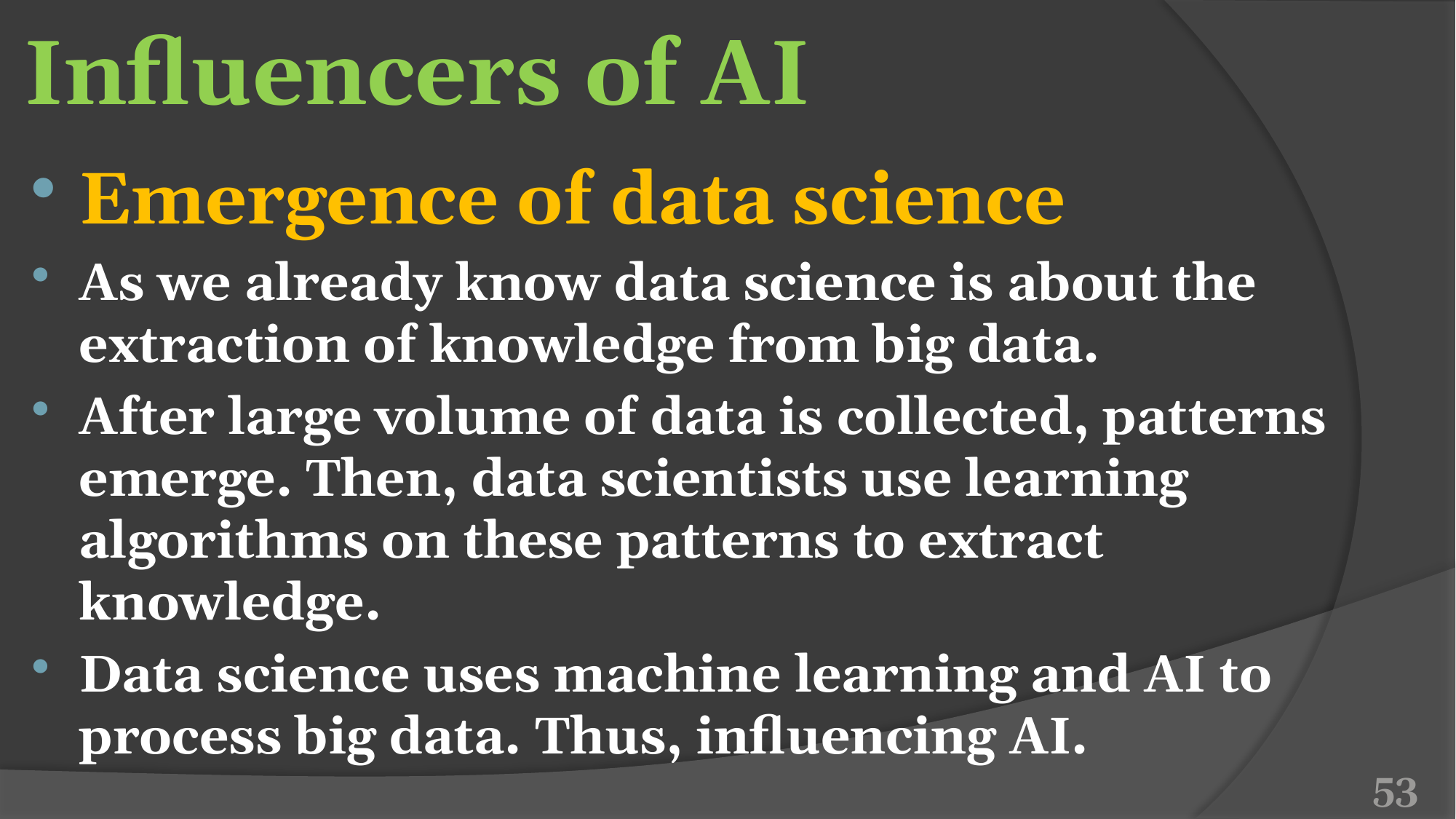

# Influencers of AI
Emergence of data science
As we already know data science is about the extraction of knowledge from big data.
After large volume of data is collected, patterns emerge. Then, data scientists use learning algorithms on these patterns to extract knowledge.
Data science uses machine learning and AI to process big data. Thus, influencing AI.

53